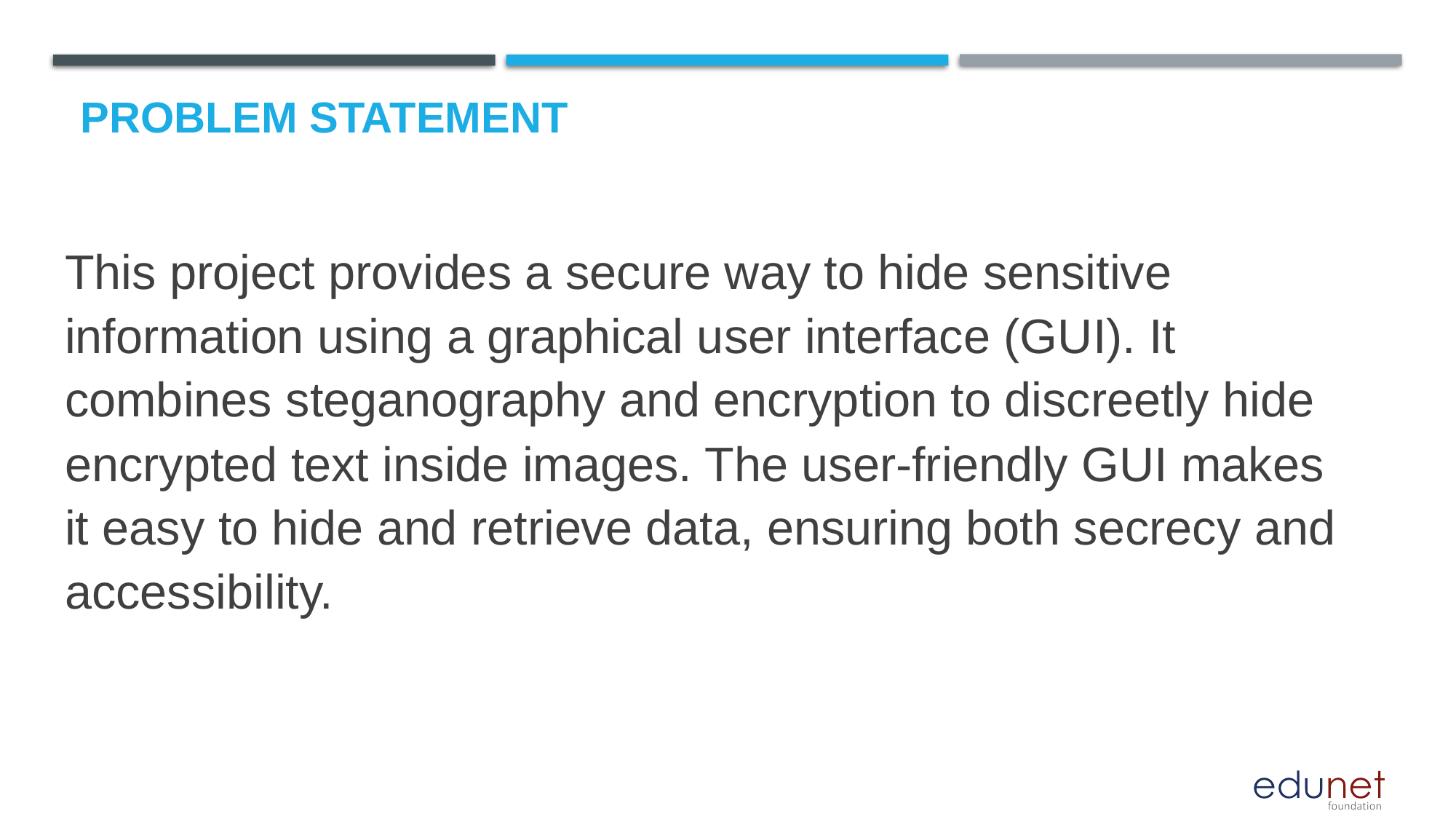

# Problem Statement
This project provides a secure way to hide sensitive information using a graphical user interface (GUI). It combines steganography and encryption to discreetly hide encrypted text inside images. The user-friendly GUI makes it easy to hide and retrieve data, ensuring both secrecy and accessibility.